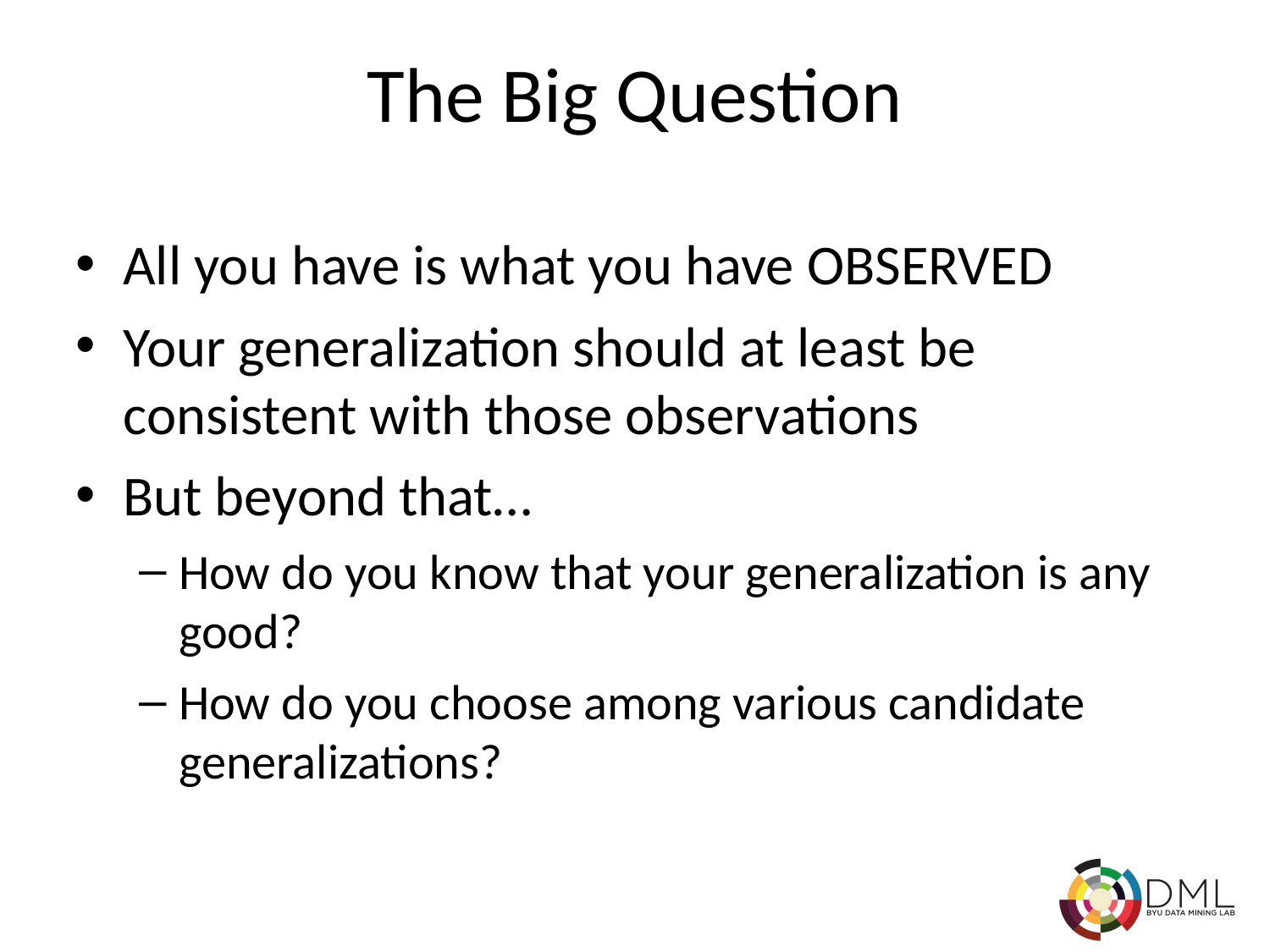

The Big Question
All you have is what you have OBSERVED
Your generalization should at least be consistent with those observations
But beyond that…
How do you know that your generalization is any good?
How do you choose among various candidate generalizations?